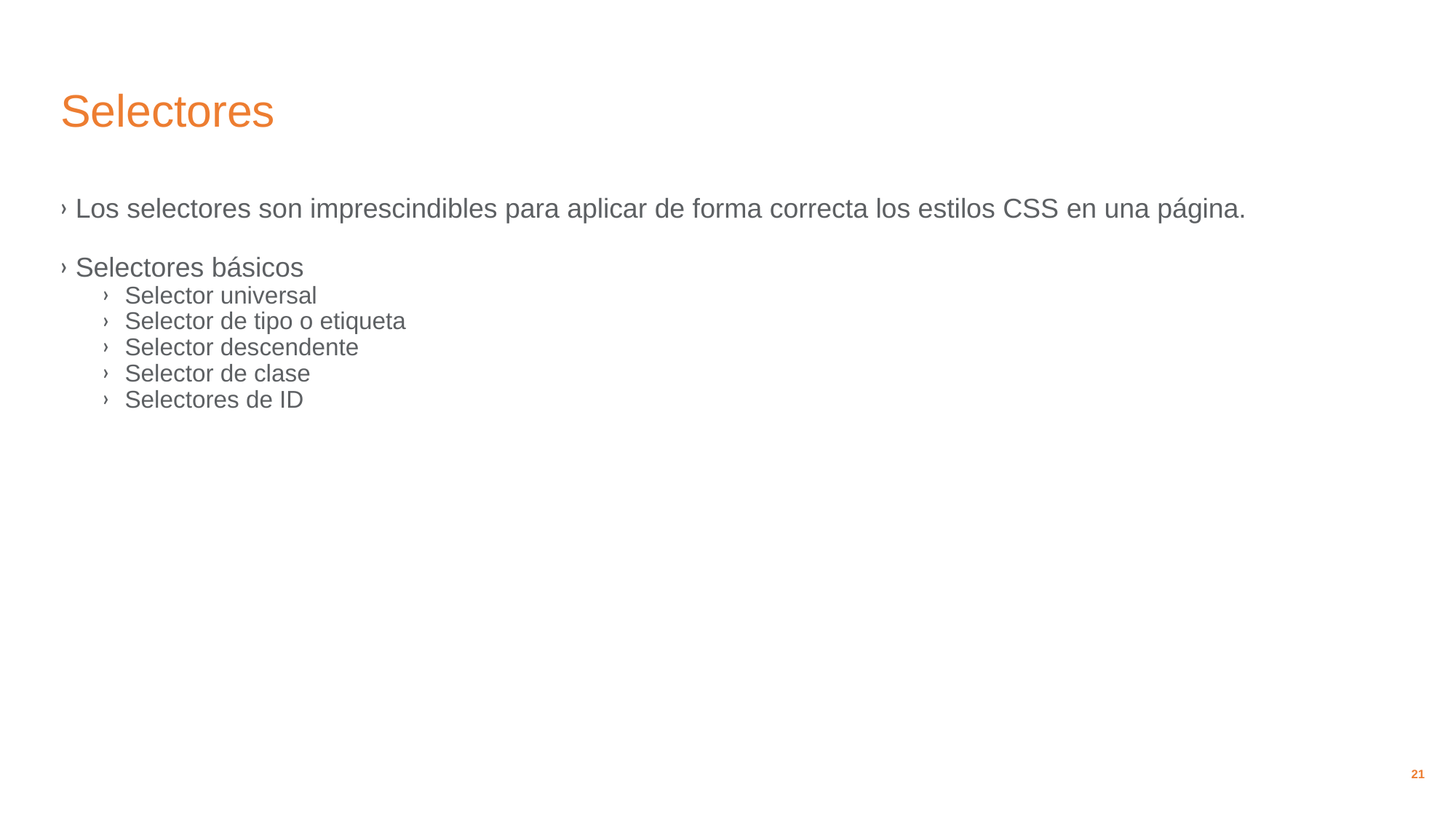

# Selectores
Los selectores son imprescindibles para aplicar de forma correcta los estilos CSS en una página.

Selectores básicos
Selector universal
Selector de tipo o etiqueta
Selector descendente
Selector de clase
Selectores de ID
21